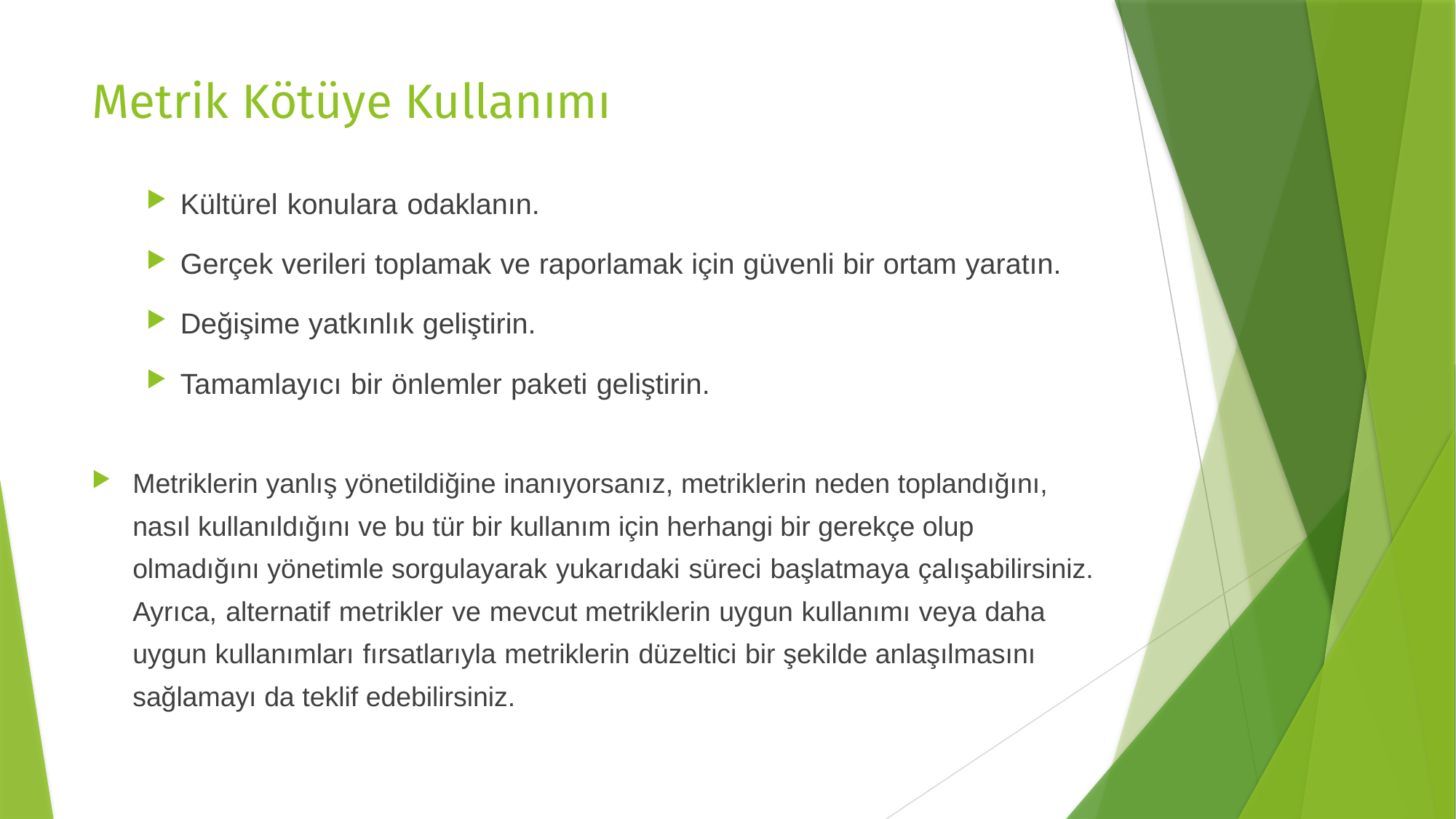

# Metrik Kötüye Kullanımı
Kültürel konulara odaklanın.
Gerçek verileri toplamak ve raporlamak için güvenli bir ortam yaratın.
Değişime yatkınlık geliştirin.
Tamamlayıcı bir önlemler paketi geliştirin.

Metriklerin yanlış yönetildiğine inanıyorsanız, metriklerin neden toplandığını, nasıl kullanıldığını ve bu tür bir kullanım için herhangi bir gerekçe olup olmadığını yönetimle sorgulayarak yukarıdaki süreci başlatmaya çalışabilirsiniz. Ayrıca, alternatif metrikler ve mevcut metriklerin uygun kullanımı veya daha uygun kullanımları fırsatlarıyla metriklerin düzeltici bir şekilde anlaşılmasını sağlamayı da teklif edebilirsiniz.